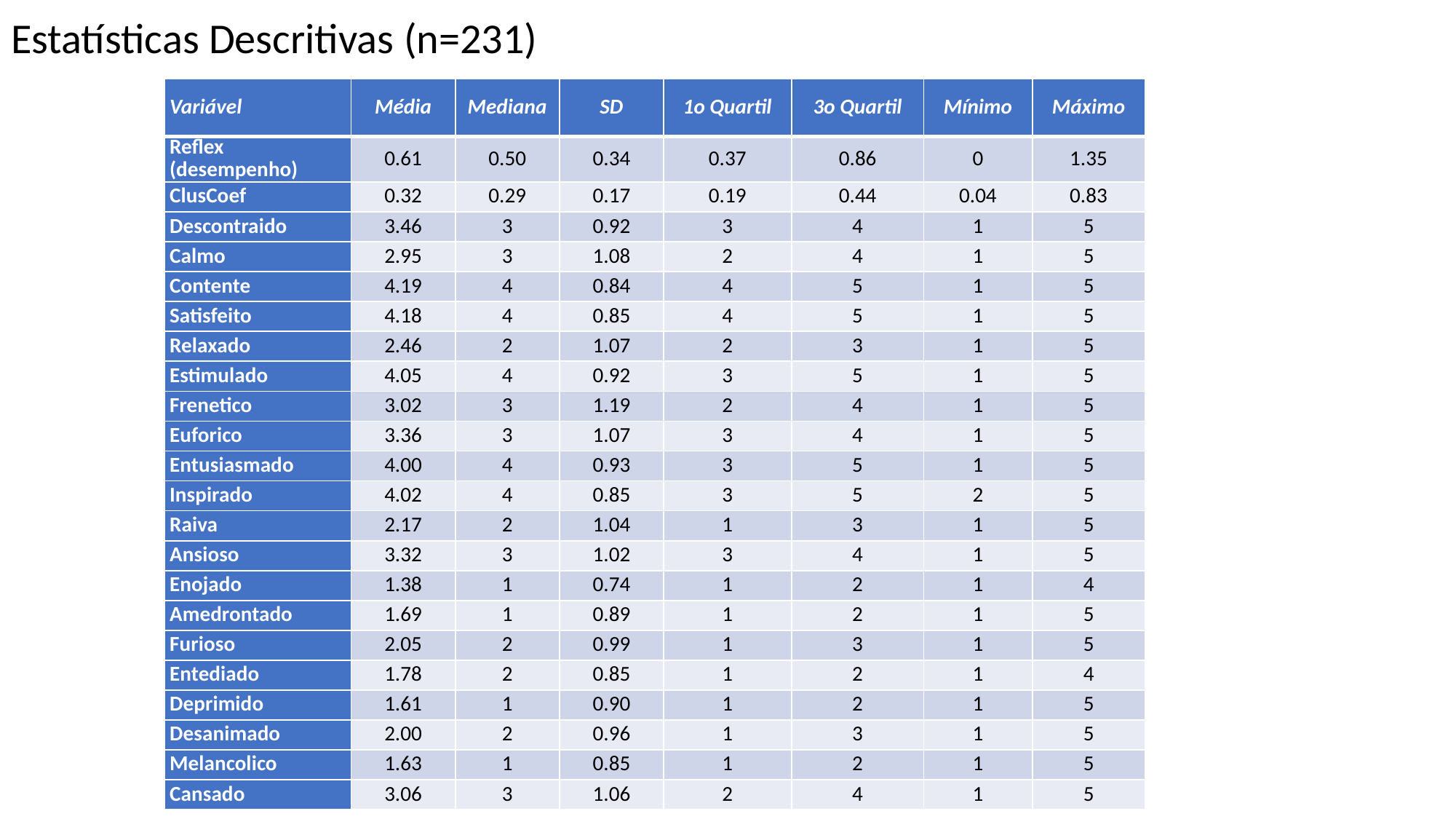

# Estatísticas Descritivas (n=231)
| Variável | Média | Mediana | SD | 1o Quartil | 3o Quartil | Mínimo | Máximo |
| --- | --- | --- | --- | --- | --- | --- | --- |
| Reflex (desempenho) | 0.61 | 0.50 | 0.34 | 0.37 | 0.86 | 0 | 1.35 |
| ClusCoef | 0.32 | 0.29 | 0.17 | 0.19 | 0.44 | 0.04 | 0.83 |
| Descontraido | 3.46 | 3 | 0.92 | 3 | 4 | 1 | 5 |
| Calmo | 2.95 | 3 | 1.08 | 2 | 4 | 1 | 5 |
| Contente | 4.19 | 4 | 0.84 | 4 | 5 | 1 | 5 |
| Satisfeito | 4.18 | 4 | 0.85 | 4 | 5 | 1 | 5 |
| Relaxado | 2.46 | 2 | 1.07 | 2 | 3 | 1 | 5 |
| Estimulado | 4.05 | 4 | 0.92 | 3 | 5 | 1 | 5 |
| Frenetico | 3.02 | 3 | 1.19 | 2 | 4 | 1 | 5 |
| Euforico | 3.36 | 3 | 1.07 | 3 | 4 | 1 | 5 |
| Entusiasmado | 4.00 | 4 | 0.93 | 3 | 5 | 1 | 5 |
| Inspirado | 4.02 | 4 | 0.85 | 3 | 5 | 2 | 5 |
| Raiva | 2.17 | 2 | 1.04 | 1 | 3 | 1 | 5 |
| Ansioso | 3.32 | 3 | 1.02 | 3 | 4 | 1 | 5 |
| Enojado | 1.38 | 1 | 0.74 | 1 | 2 | 1 | 4 |
| Amedrontado | 1.69 | 1 | 0.89 | 1 | 2 | 1 | 5 |
| Furioso | 2.05 | 2 | 0.99 | 1 | 3 | 1 | 5 |
| Entediado | 1.78 | 2 | 0.85 | 1 | 2 | 1 | 4 |
| Deprimido | 1.61 | 1 | 0.90 | 1 | 2 | 1 | 5 |
| Desanimado | 2.00 | 2 | 0.96 | 1 | 3 | 1 | 5 |
| Melancolico | 1.63 | 1 | 0.85 | 1 | 2 | 1 | 5 |
| Cansado | 3.06 | 3 | 1.06 | 2 | 4 | 1 | 5 |